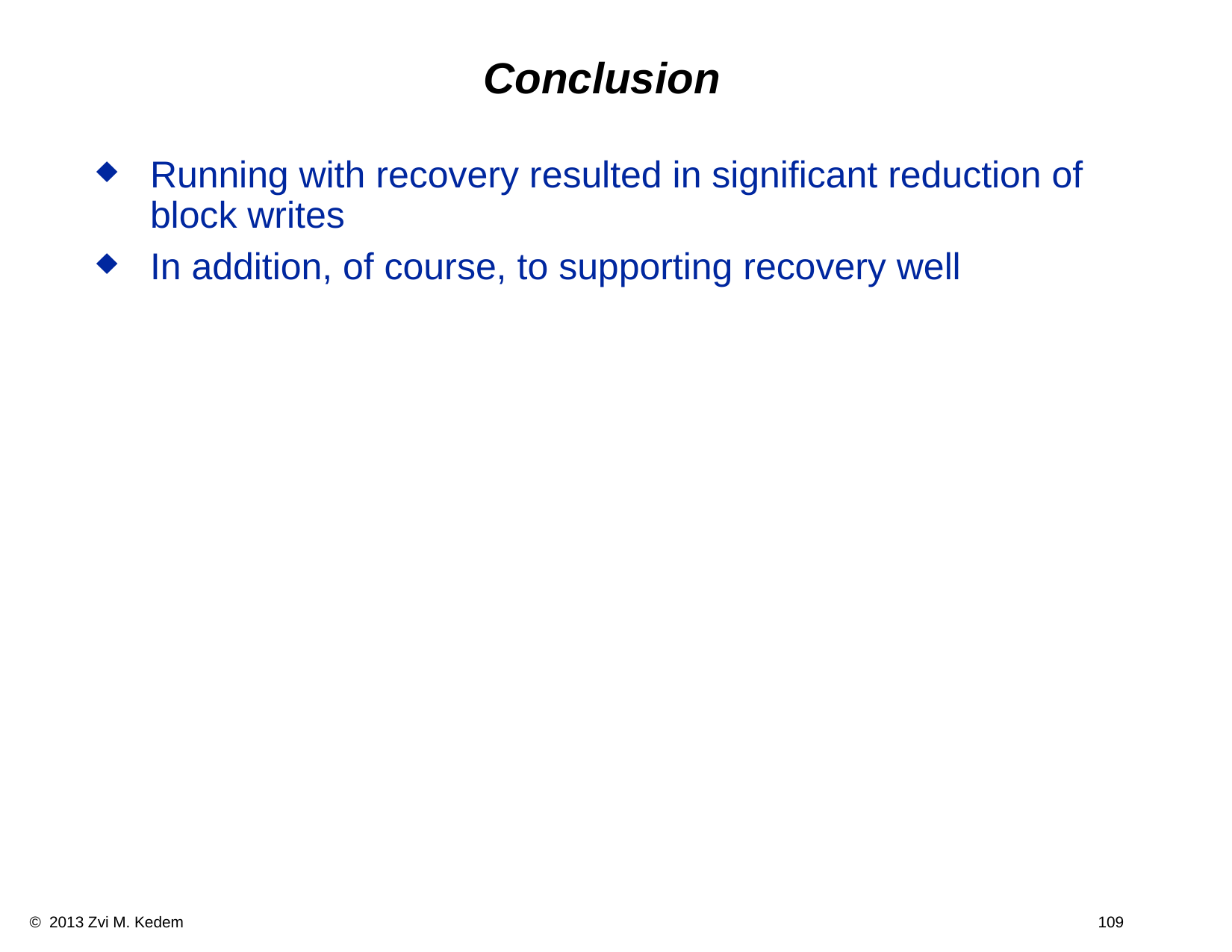

# Conclusion
Running with recovery resulted in significant reduction of block writes
In addition, of course, to supporting recovery well